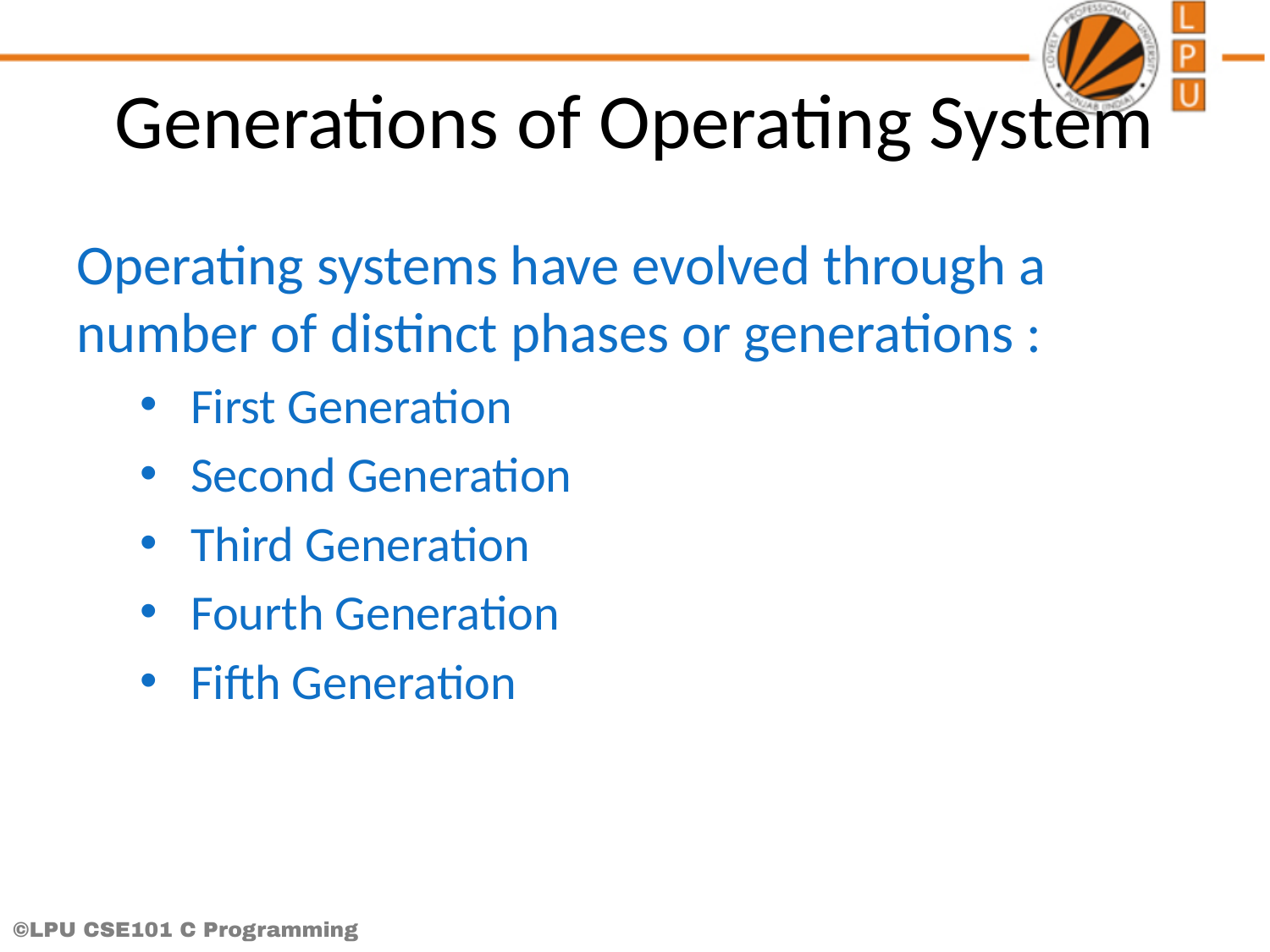

# Generations of Operating System
Operating systems have evolved through a number of distinct phases or generations :
 First Generation
 Second Generation
 Third Generation
 Fourth Generation
 Fifth Generation